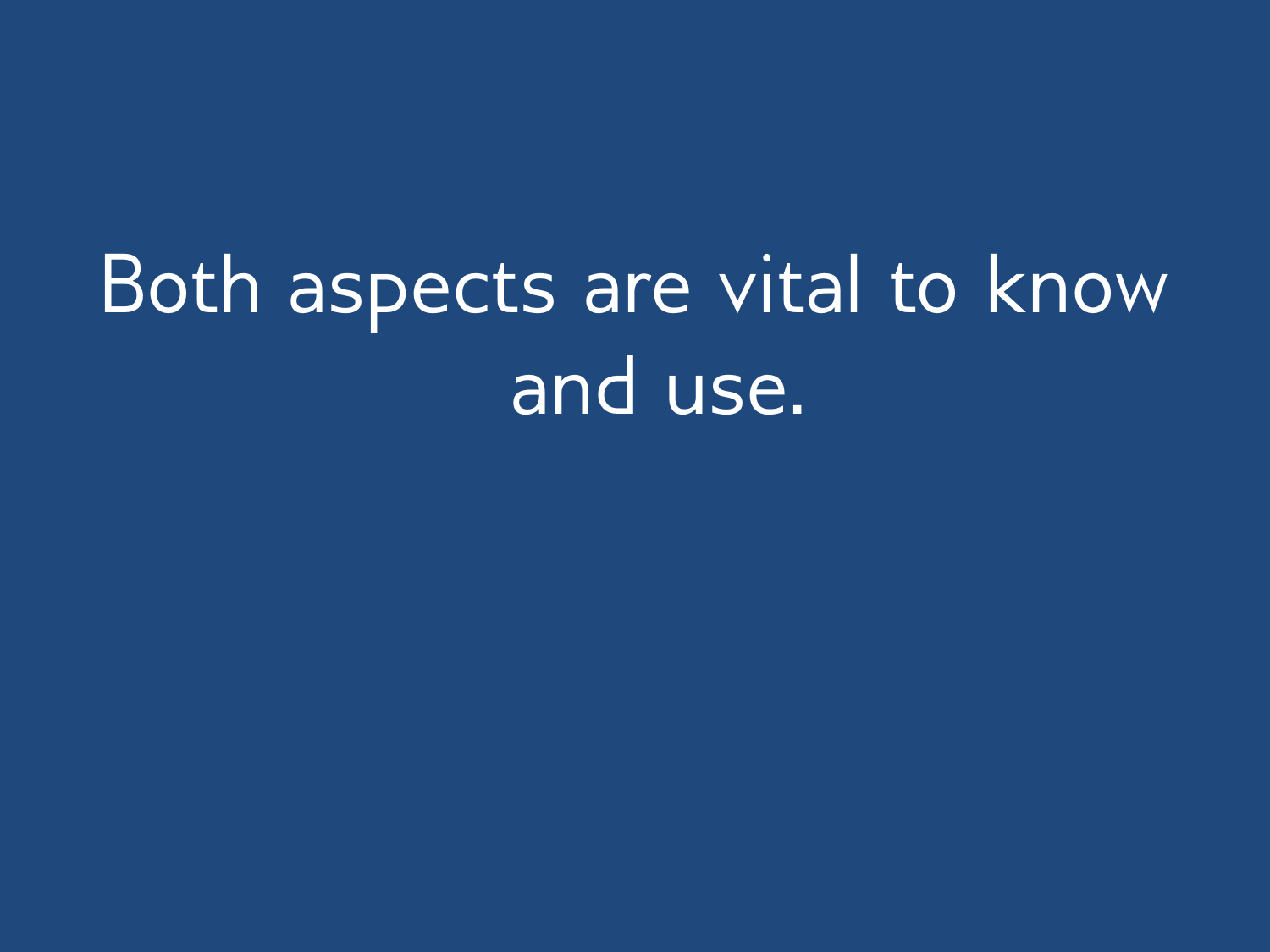

#
Both aspects are vital to know and use.